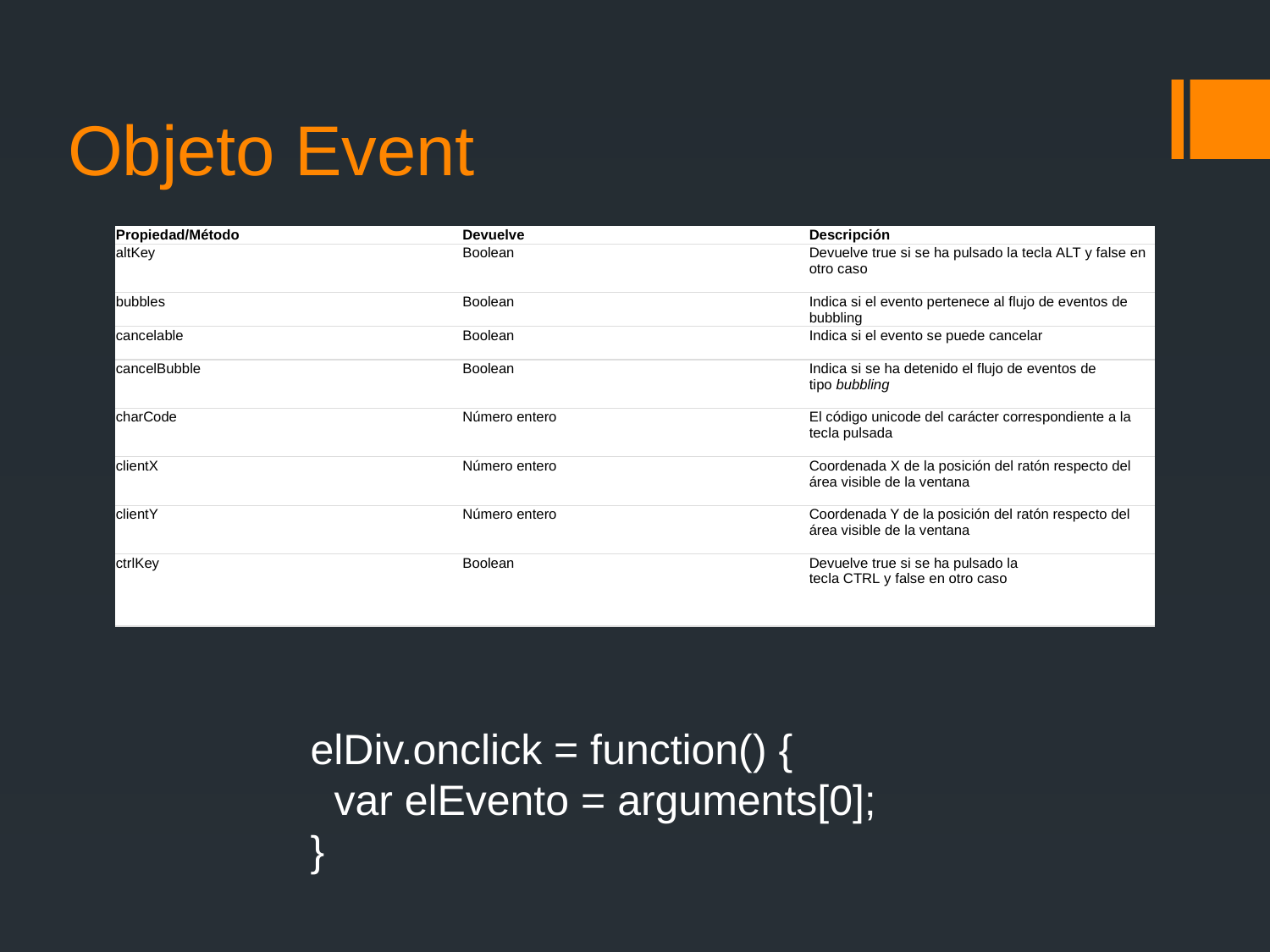

# Objeto Event
| Propiedad/Método | Devuelve | Descripción |
| --- | --- | --- |
| altKey | Boolean | Devuelve true si se ha pulsado la tecla ALT y false en otro caso |
| bubbles | Boolean | Indica si el evento pertenece al flujo de eventos de bubbling |
| cancelable | Boolean | Indica si el evento se puede cancelar |
| cancelBubble | Boolean | Indica si se ha detenido el flujo de eventos de tipo bubbling |
| charCode | Número entero | El código unicode del carácter correspondiente a la tecla pulsada |
| clientX | Número entero | Coordenada X de la posición del ratón respecto del área visible de la ventana |
| clientY | Número entero | Coordenada Y de la posición del ratón respecto del área visible de la ventana |
| ctrlKey | Boolean | Devuelve true si se ha pulsado la tecla CTRL y false en otro caso |
elDiv.onclick = function() {
  var elEvento = arguments[0];
}